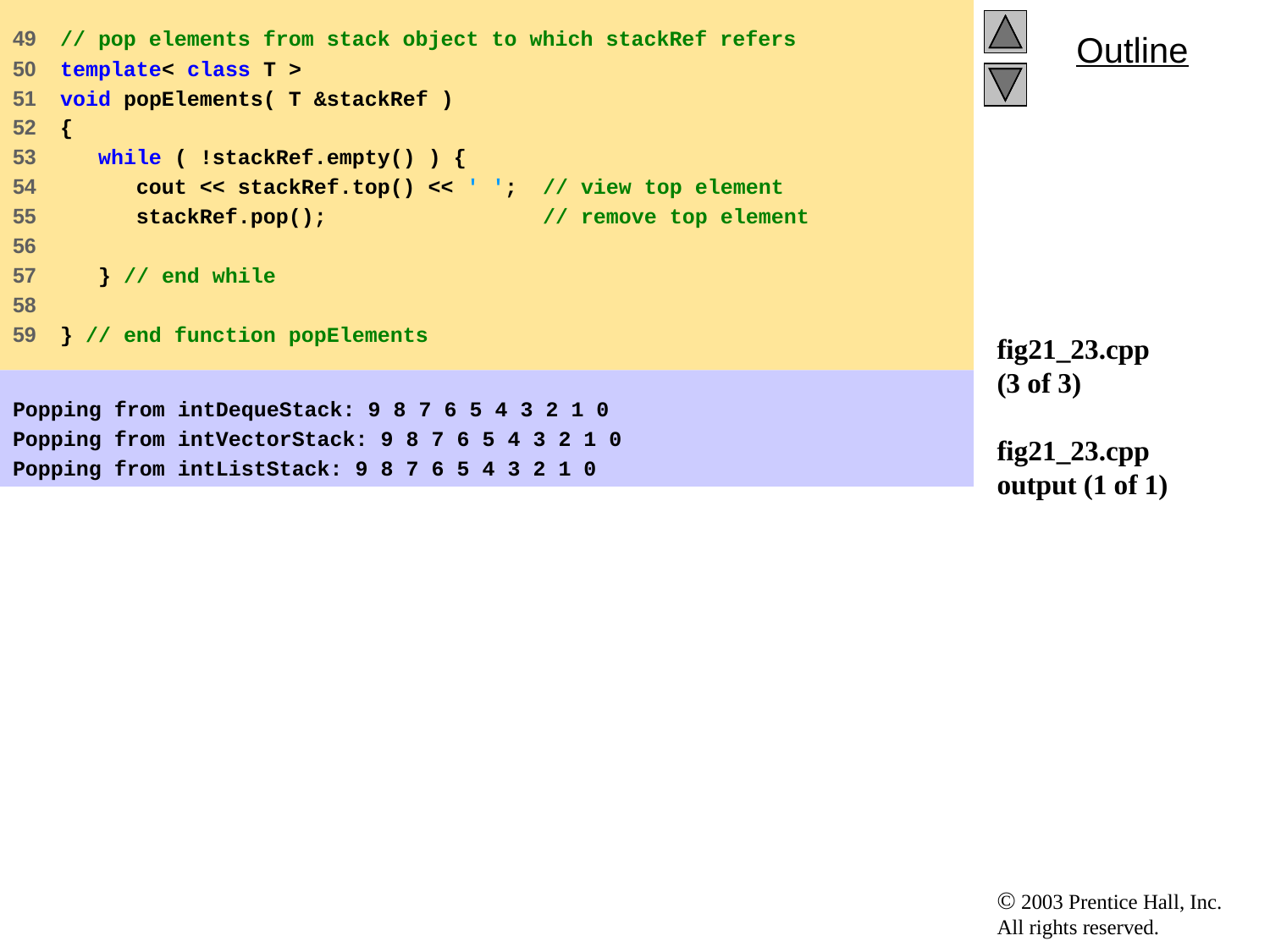

49    // pop elements from stack object to which stackRef refers
50    template< class T >
51    void popElements( T &stackRef )
52    {
53       while ( !stackRef.empty() ) {
54          cout << stackRef.top() << ' ';  // view top element
55          stackRef.pop();                 // remove top element
56
57       } // end while
58
59    } // end function popElements

# fig21_23.cpp (3 of 3) fig21_23.cpp output (1 of 1)
Popping from intDequeStack: 9 8 7 6 5 4 3 2 1 0
Popping from intVectorStack: 9 8 7 6 5 4 3 2 1 0
Popping from intListStack: 9 8 7 6 5 4 3 2 1 0